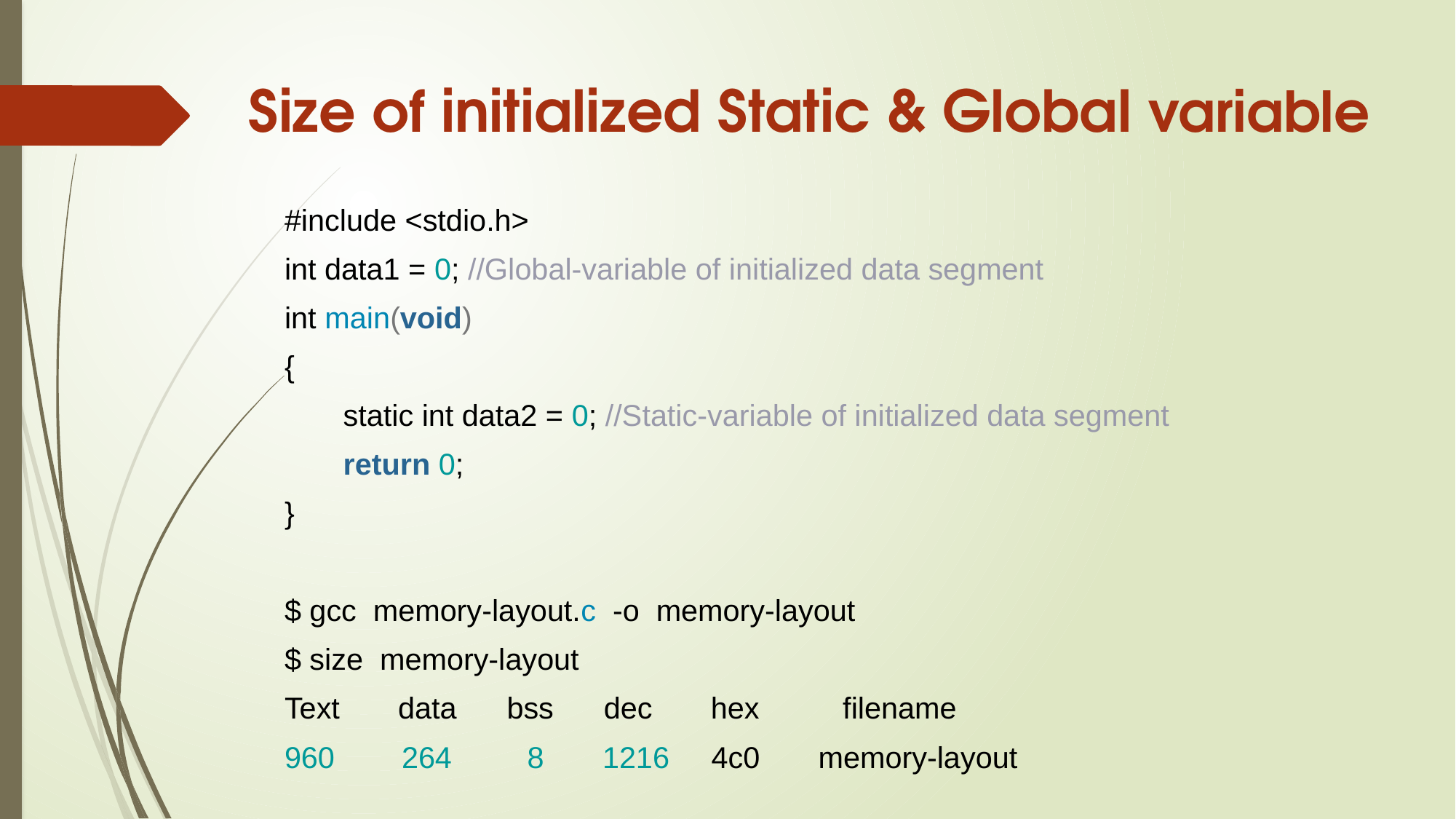

# Size of initialized Static & Global variable
#include <stdio.h>
int data1 = 0; //Global-variable of initialized data segment
int main(void)
{
       static int data2 = 0; //Static-variable of initialized data segment
       return 0;
}

$ gcc  memory-layout.c  -o  memory-layout
$ size  memory-layout
Text       data      bss      dec       hex          filename
960        264         8       1216     4c0       memory-layout